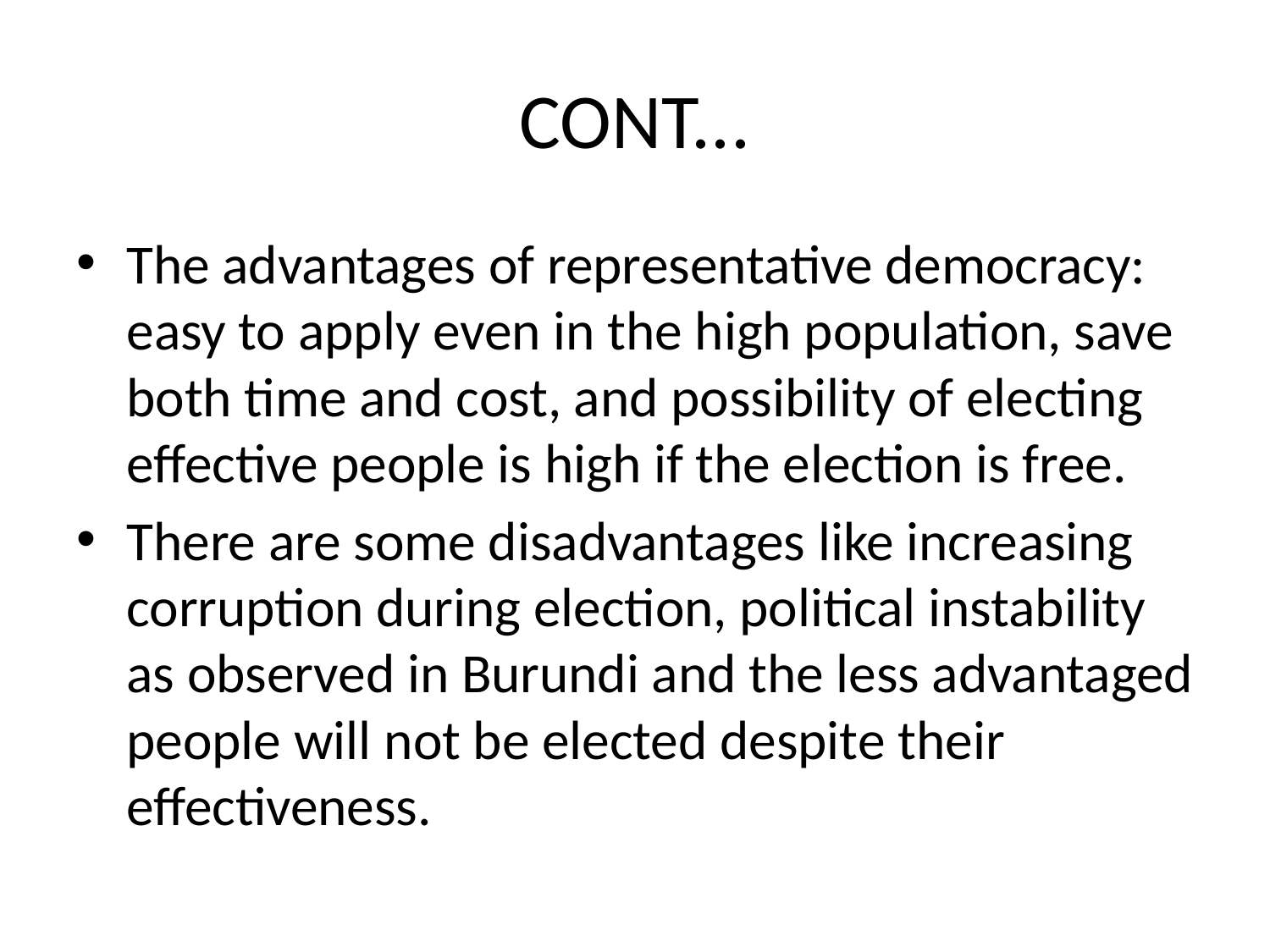

# CONT...
The advantages of representative democracy: easy to apply even in the high population, save both time and cost, and possibility of electing effective people is high if the election is free.
There are some disadvantages like increasing corruption during election, political instability as observed in Burundi and the less advantaged people will not be elected despite their effectiveness.